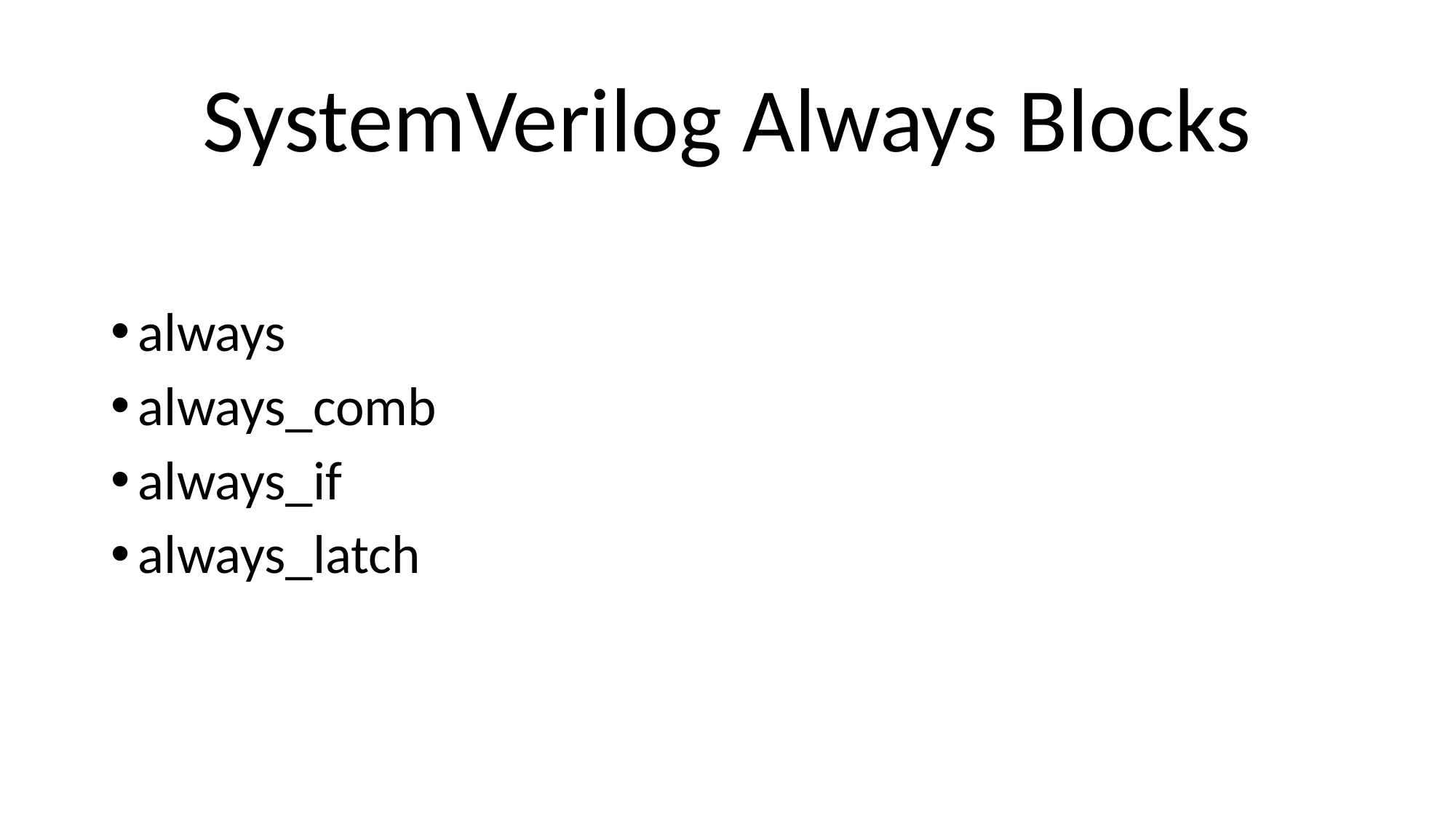

# SystemVerilog Always Blocks

always
always_comb
always_if
always_latch